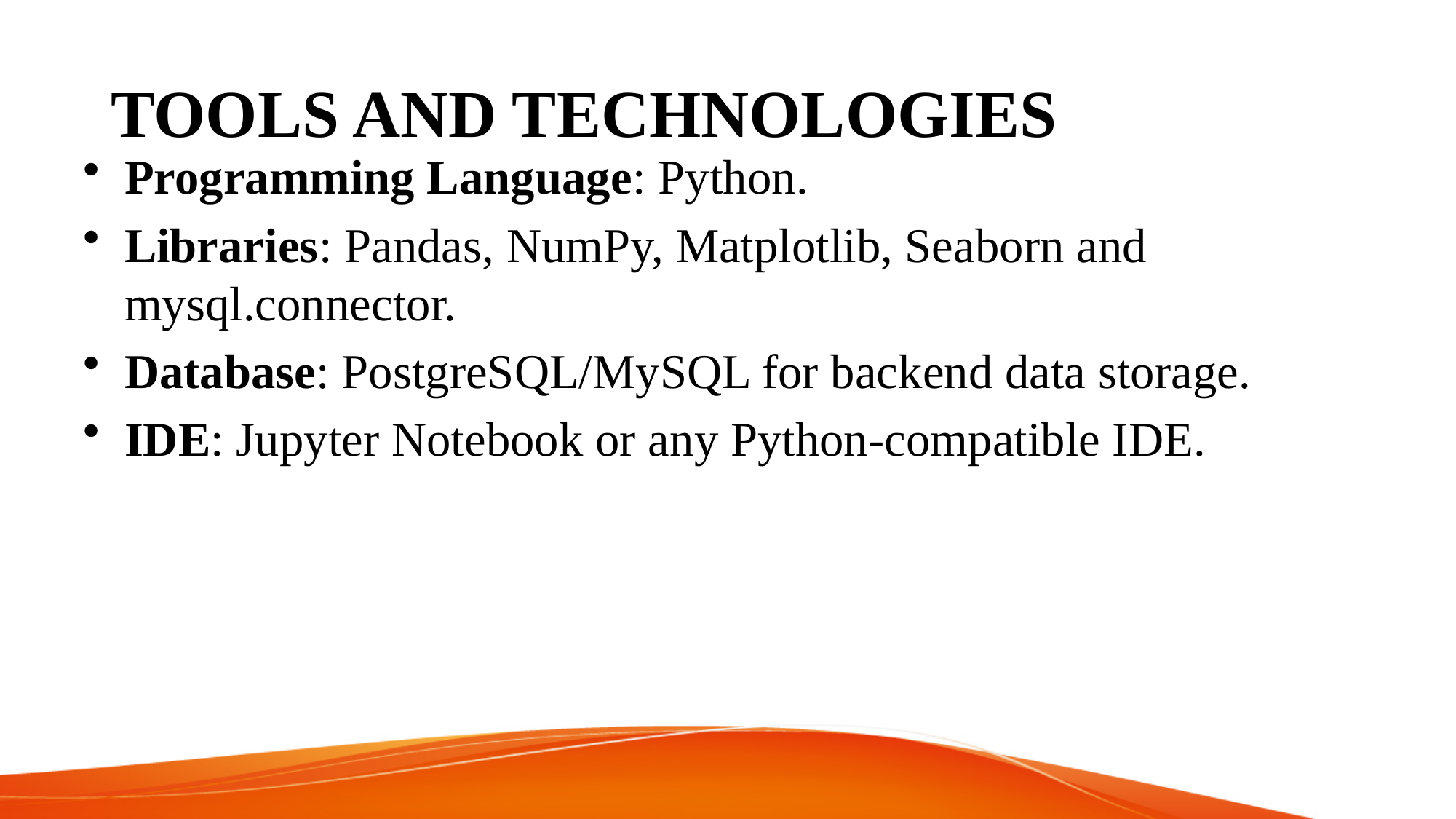

# TOOLS AND TECHNOLOGIES
Programming Language: Python.
Libraries: Pandas, NumPy, Matplotlib, Seaborn and mysql.connector.
Database: PostgreSQL/MySQL for backend data storage.
IDE: Jupyter Notebook or any Python-compatible IDE.